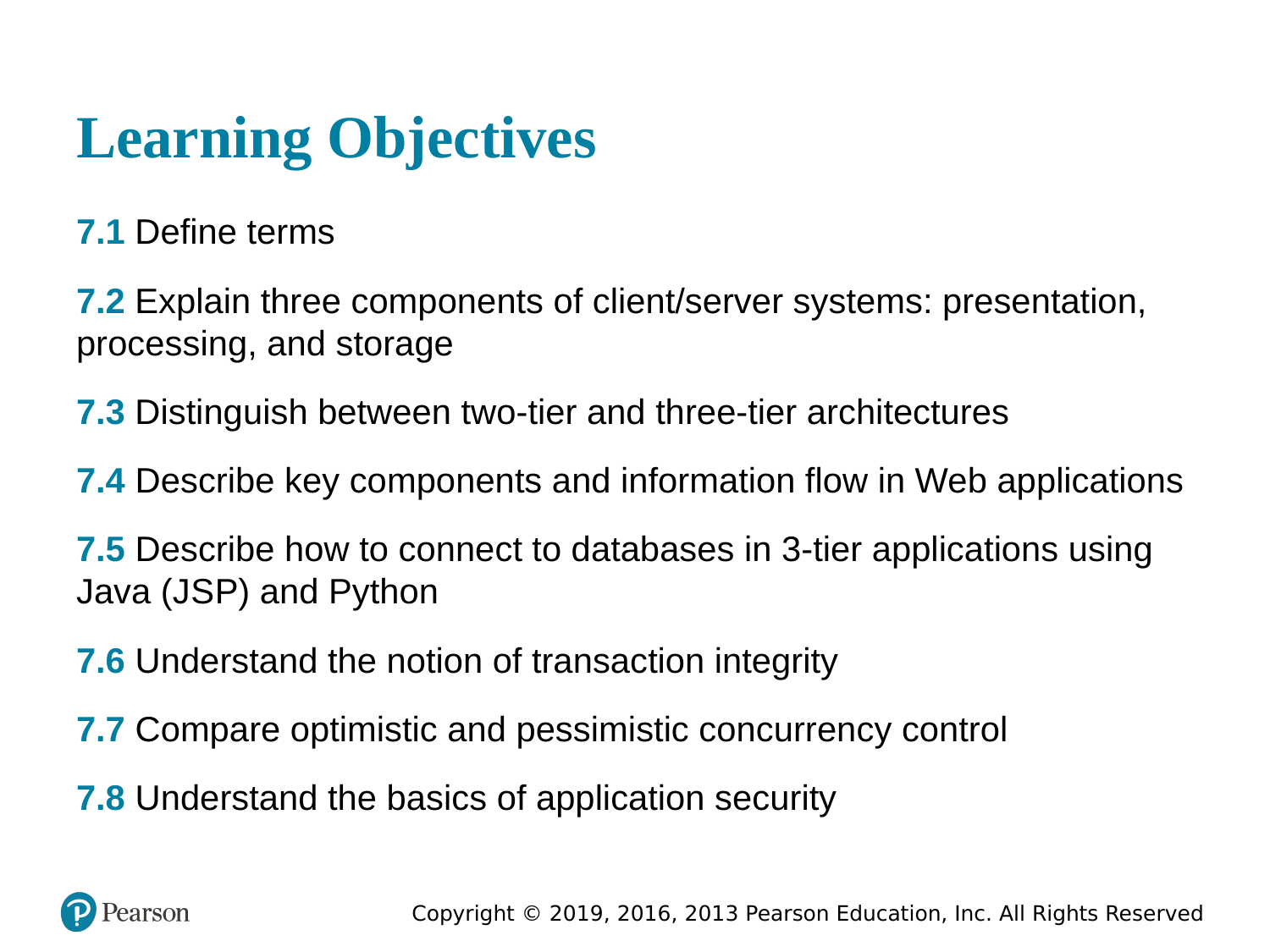

# Learning Objectives
7.1 Define terms
7.2 Explain three components of client/server systems: presentation, processing, and storage
7.3 Distinguish between two-tier and three-tier architectures
7.4 Describe key components and information flow in Web applications
7.5 Describe how to connect to databases in 3-tier applications using Java (J S P) and Python
7.6 Understand the notion of transaction integrity
7.7 Compare optimistic and pessimistic concurrency control
7.8 Understand the basics of application security